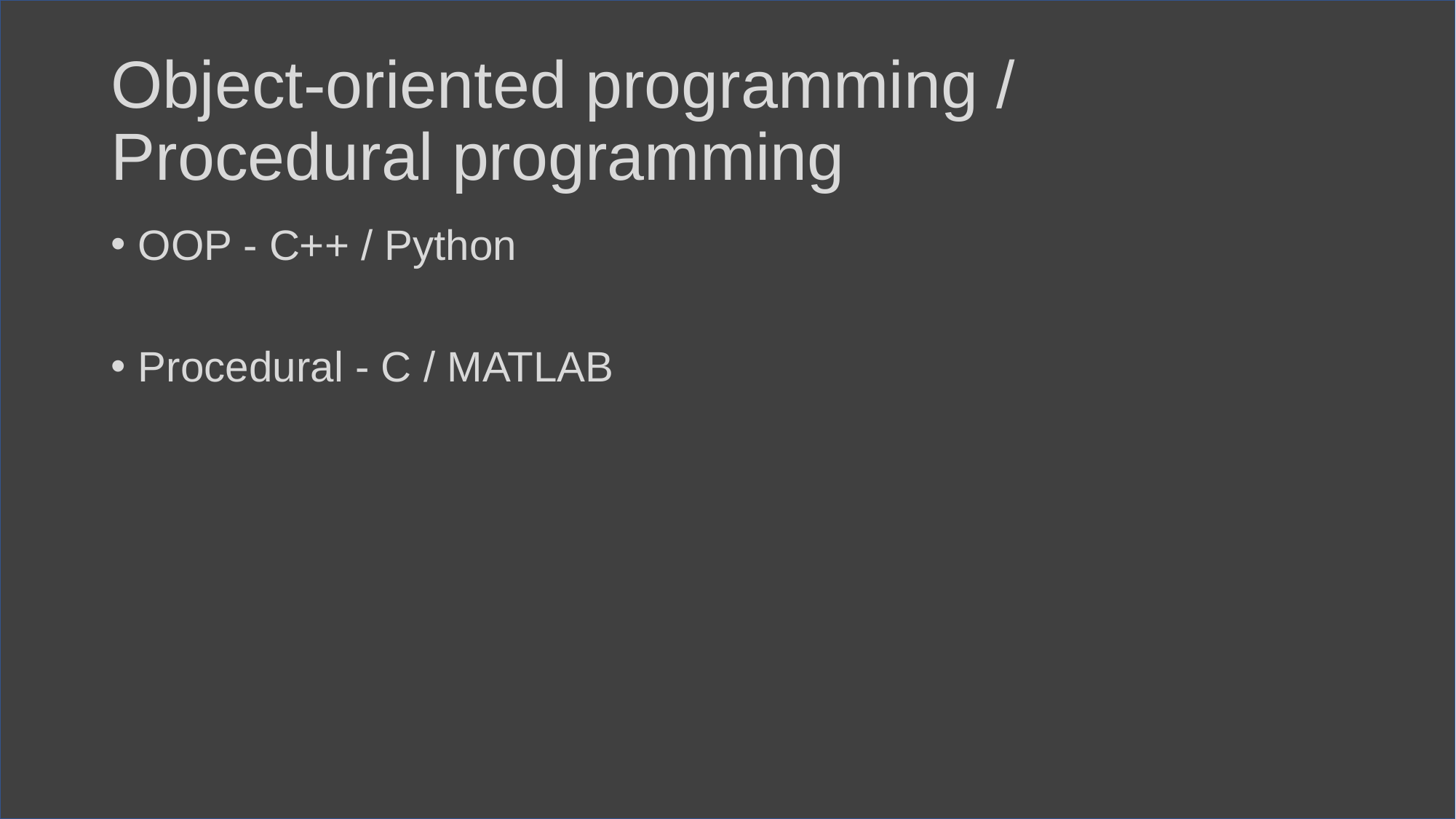

# Object-oriented programming / Procedural programming
OOP - C++ / Python

Procedural - C / MATLAB